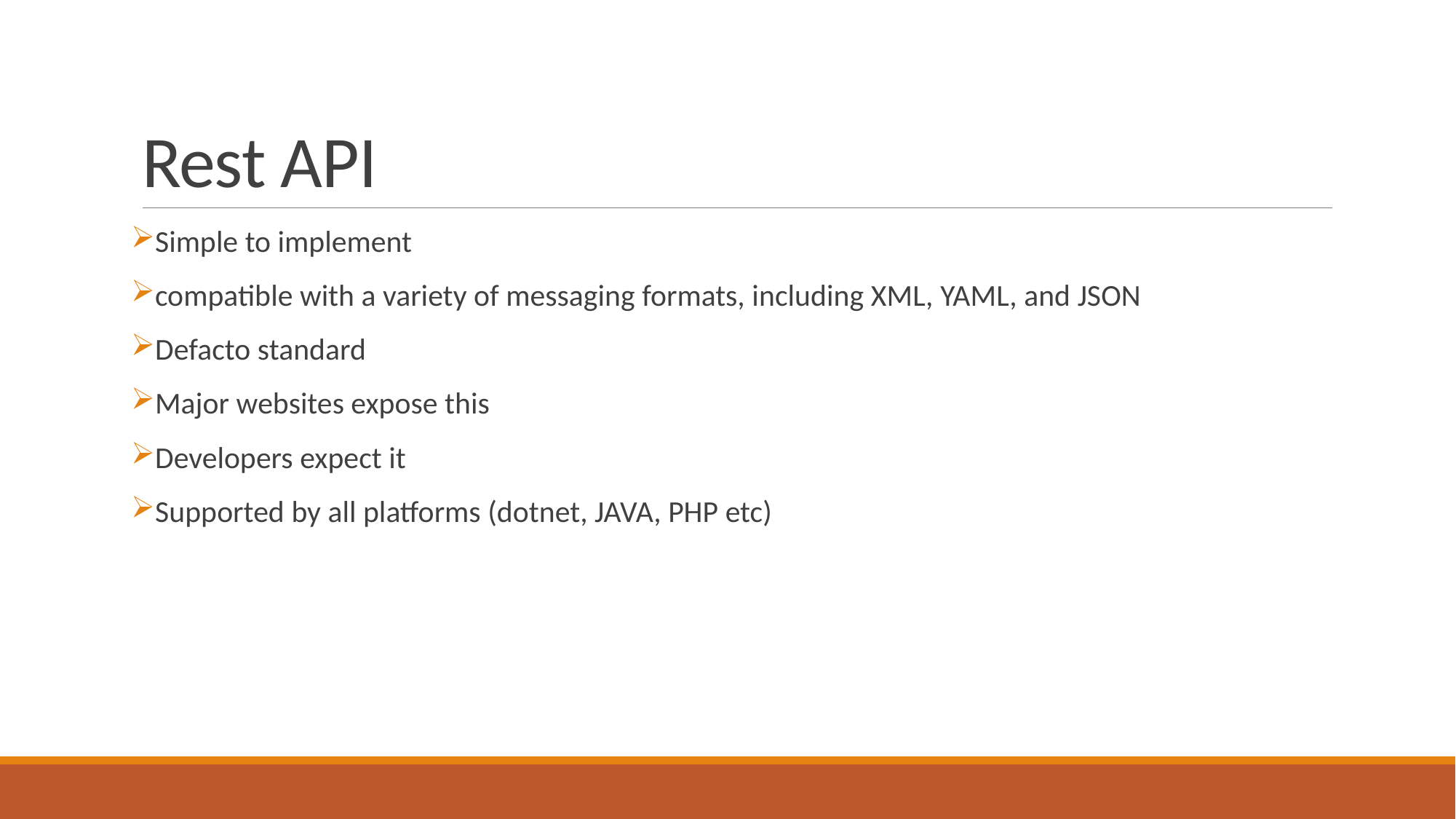

# Rest API
Simple to implement
compatible with a variety of messaging formats, including XML, YAML, and JSON
Defacto standard
Major websites expose this
Developers expect it
Supported by all platforms (dotnet, JAVA, PHP etc)